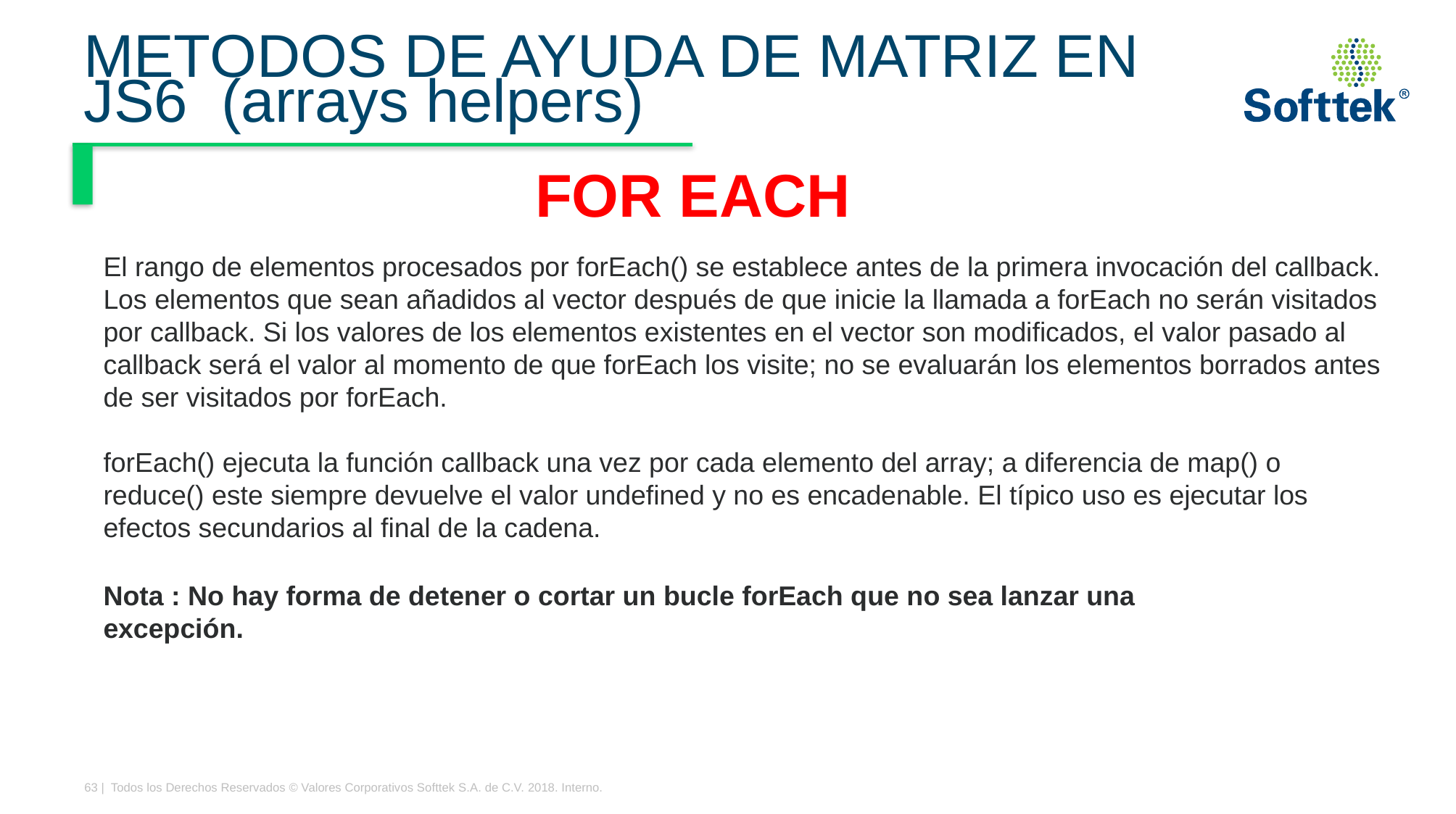

# METODOS DE AYUDA DE MATRIZ EN JS6  (arrays helpers)

FOR EACH
El rango de elementos procesados por forEach() se establece antes de la primera invocación del callback. Los elementos que sean añadidos al vector después de que inicie la llamada a forEach no serán visitados por callback. Si los valores de los elementos existentes en el vector son modificados, el valor pasado al callback será el valor al momento de que forEach los visite; no se evaluarán los elementos borrados antes de ser visitados por forEach.

forEach() ejecuta la función callback una vez por cada elemento del array; a diferencia de map() o reduce() este siempre devuelve el valor undefined y no es encadenable. El típico uso es ejecutar los efectos secundarios al final de la cadena.

Nota : No hay forma de detener o cortar un bucle forEach que no sea lanzar una excepción.